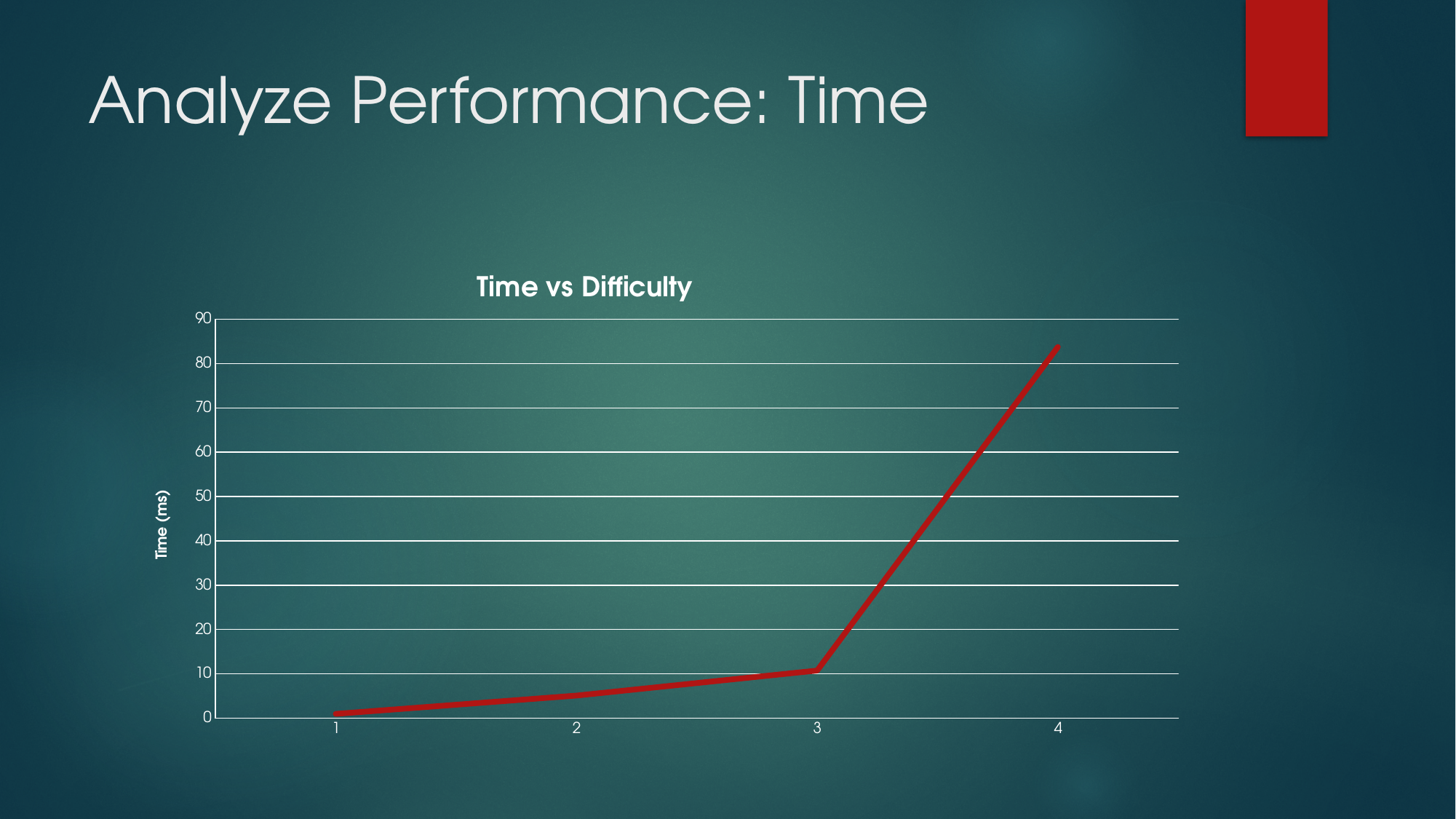

# Analyze Performance: Time

### Chart: Time vs Difficulty

| Category | Improved |
|---|---|